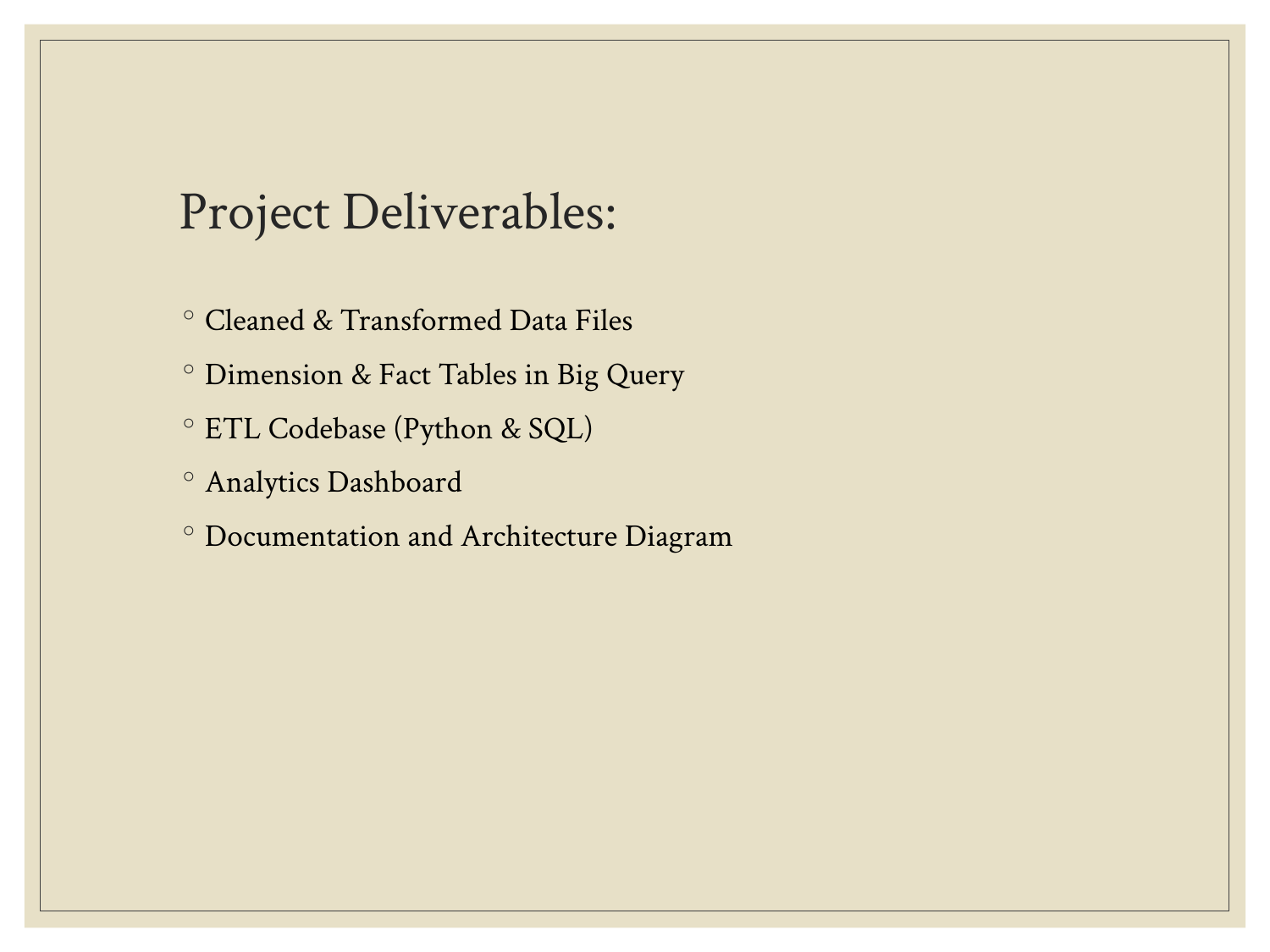

# Project Deliverables:
Cleaned & Transformed Data Files
Dimension & Fact Tables in Big Query
ETL Codebase (Python & SQL)
Analytics Dashboard
Documentation and Architecture Diagram